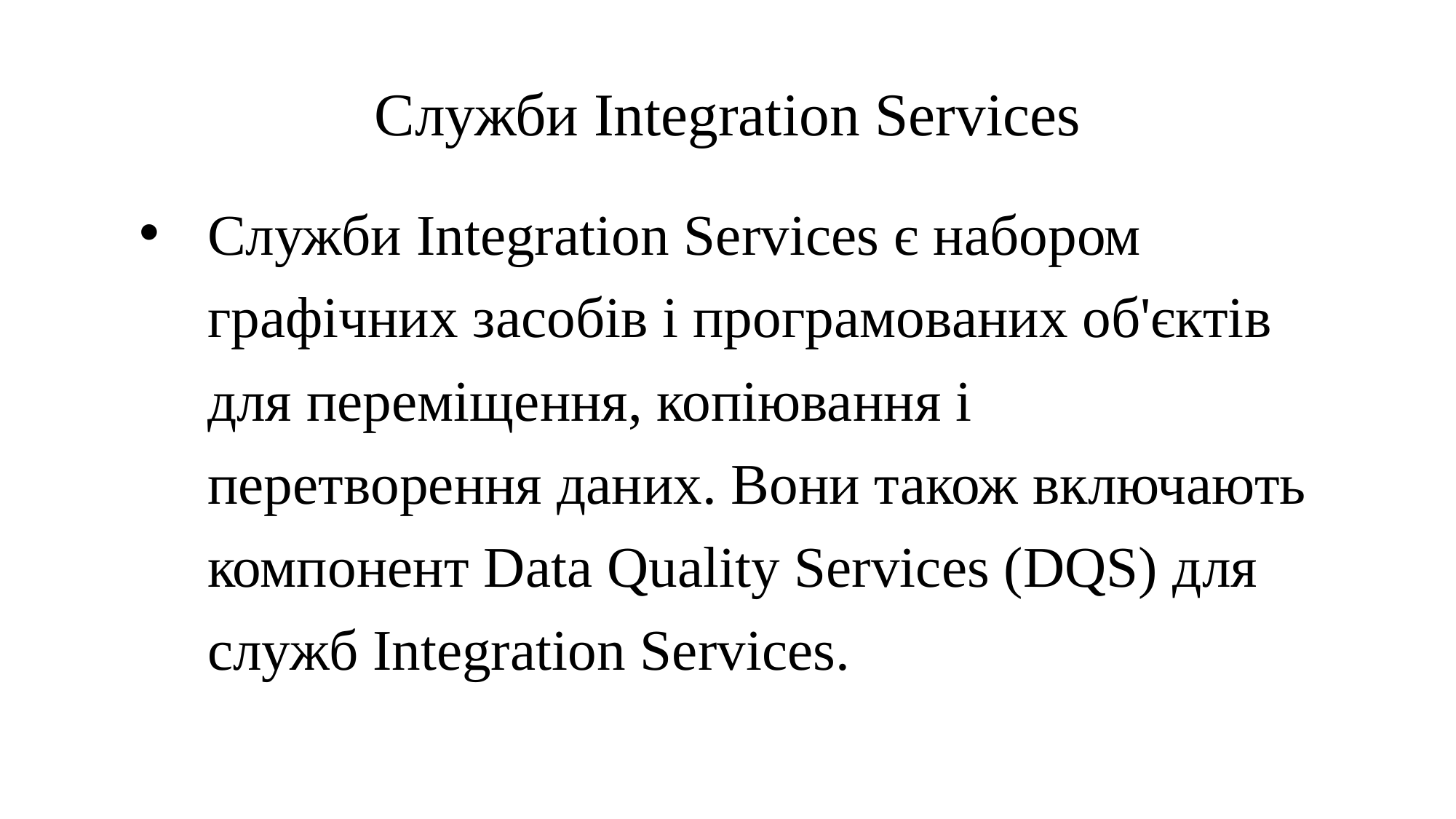

# Служби Integration Services
Служби Integration Services є набором графічних засобів і програмованих об'єктів для переміщення, копіювання і перетворення даних. Вони також включають компонент Data Quality Services (DQS) для служб Integration Services.